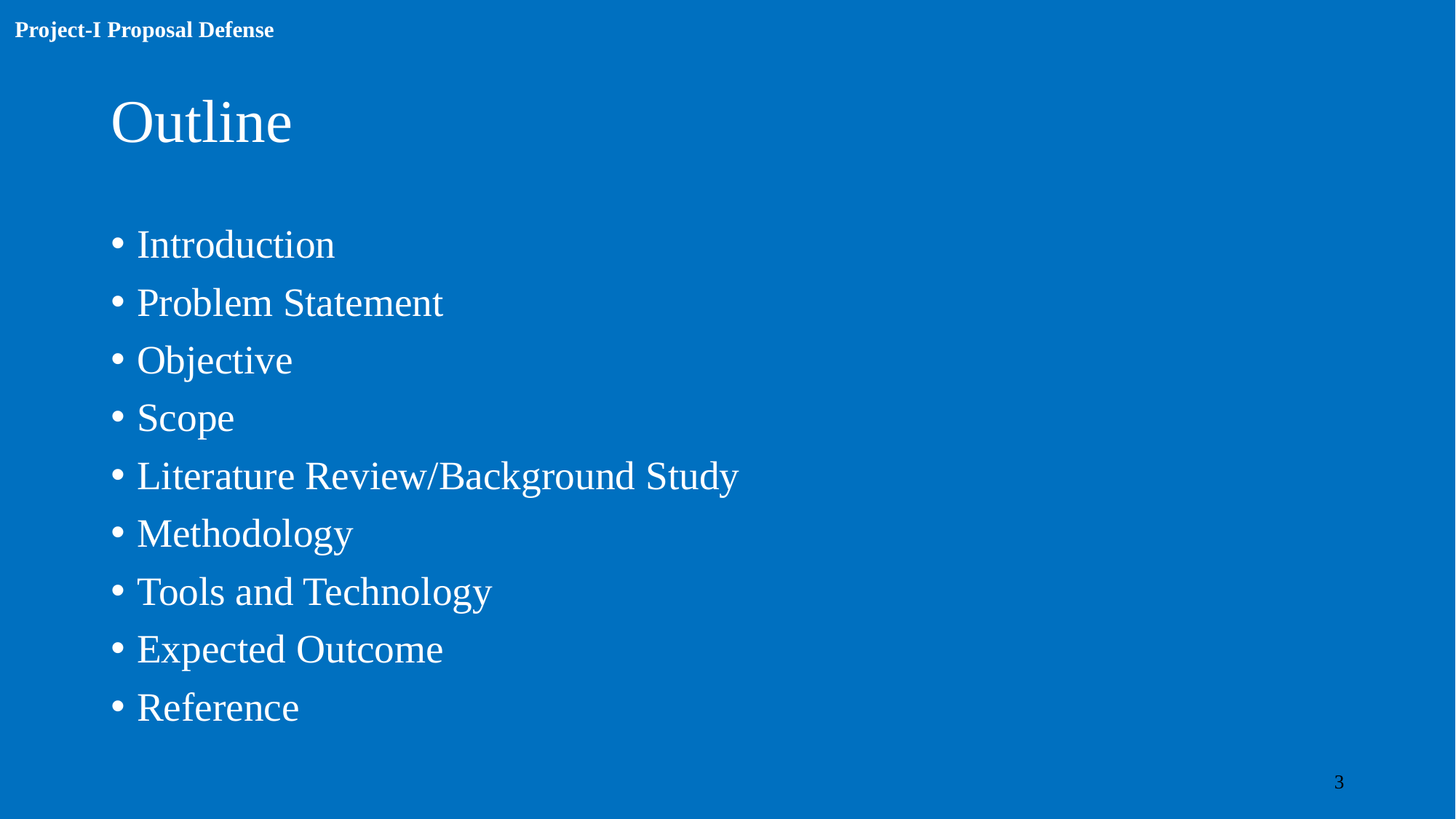

# Outline
Introduction
Problem Statement
Objective
Scope
Literature Review/Background Study
Methodology
Tools and Technology
Expected Outcome
Reference
3